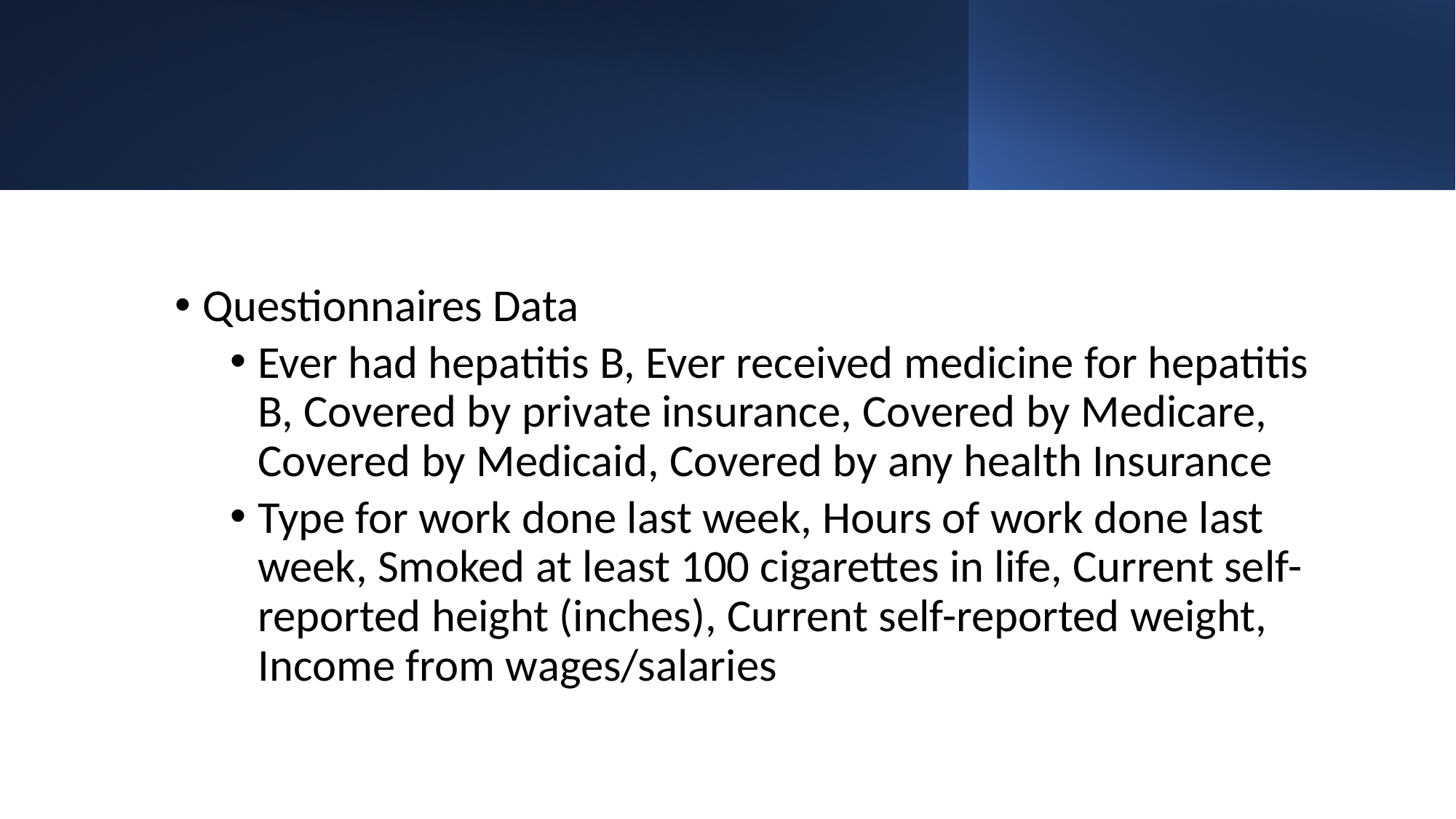

#
Questionnaires Data
Ever had hepatitis B, Ever received medicine for hepatitis B, Covered by private insurance, Covered by Medicare, Covered by Medicaid, Covered by any health Insurance
Type for work done last week, Hours of work done last week, Smoked at least 100 cigarettes in life, Current self-reported height (inches), Current self-reported weight, Income from wages/salaries